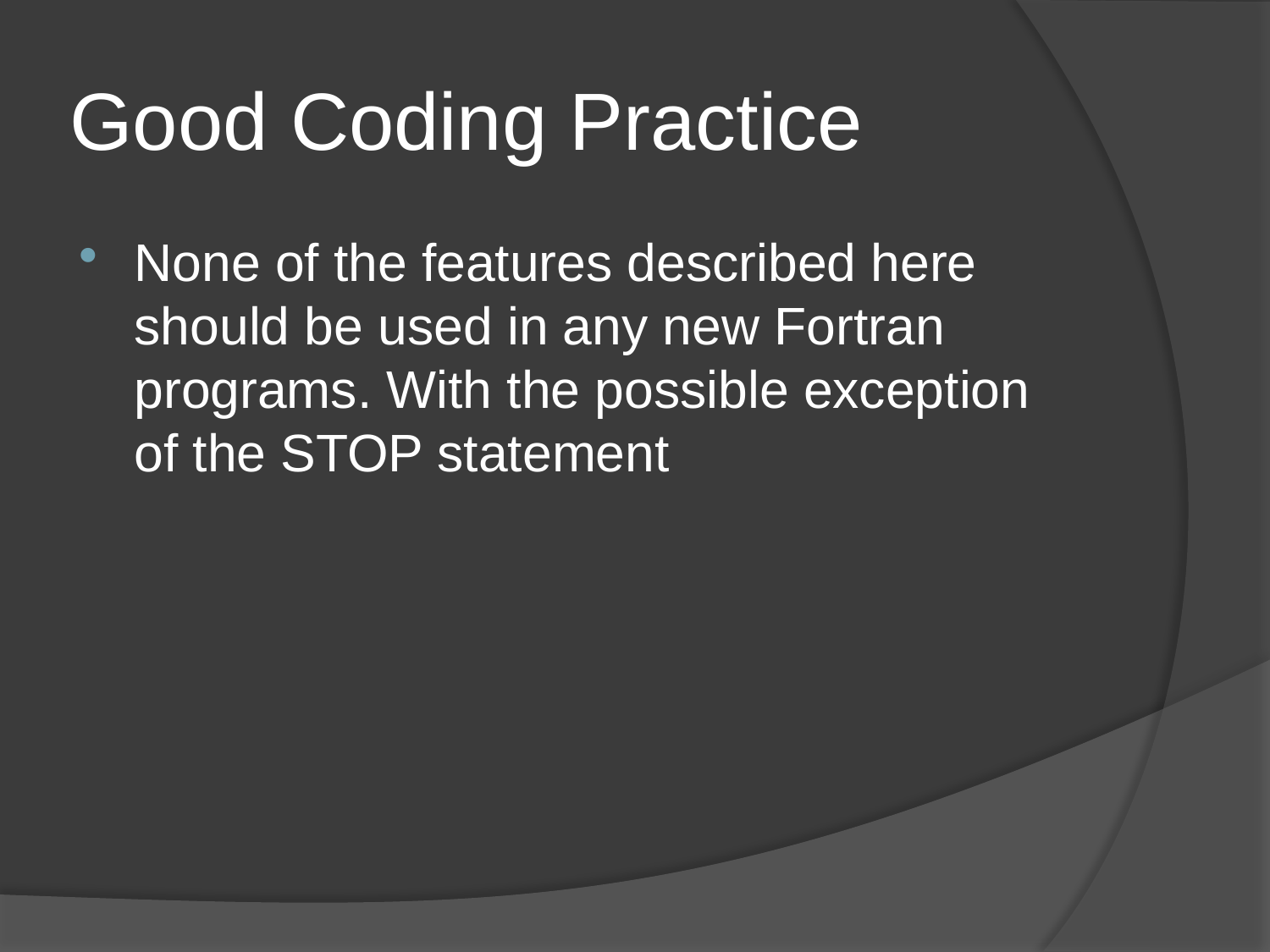

# Good Coding Practice
None of the features described here should be used in any new Fortran programs. With the possible exception of the STOP statement